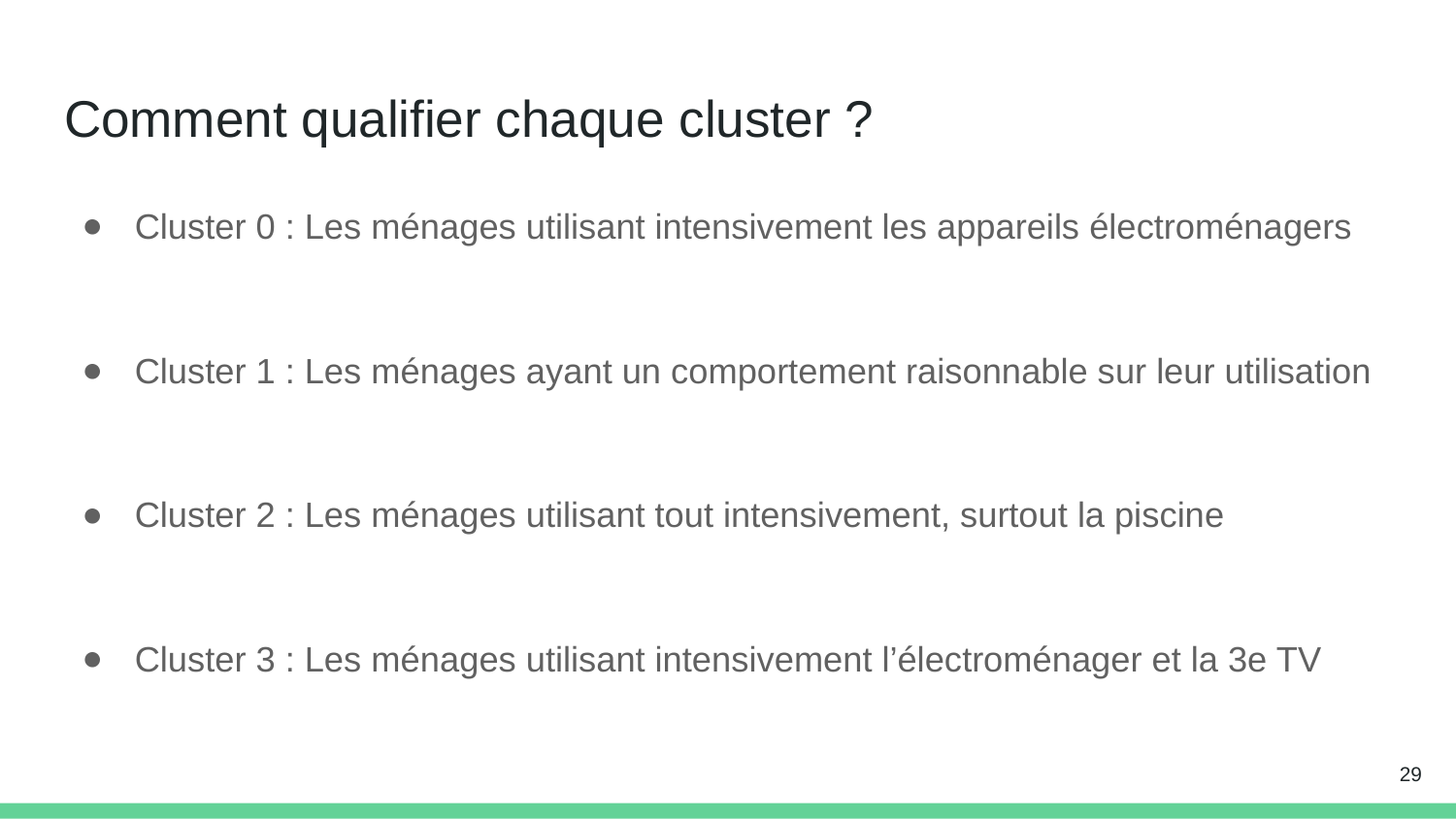

# Comment qualifier chaque cluster ?
Cluster 0 : Les ménages utilisant intensivement les appareils électroménagers

Cluster 1 : Les ménages ayant un comportement raisonnable sur leur utilisation

Cluster 2 : Les ménages utilisant tout intensivement, surtout la piscine

Cluster 3 : Les ménages utilisant intensivement l’électroménager et la 3e TV
29